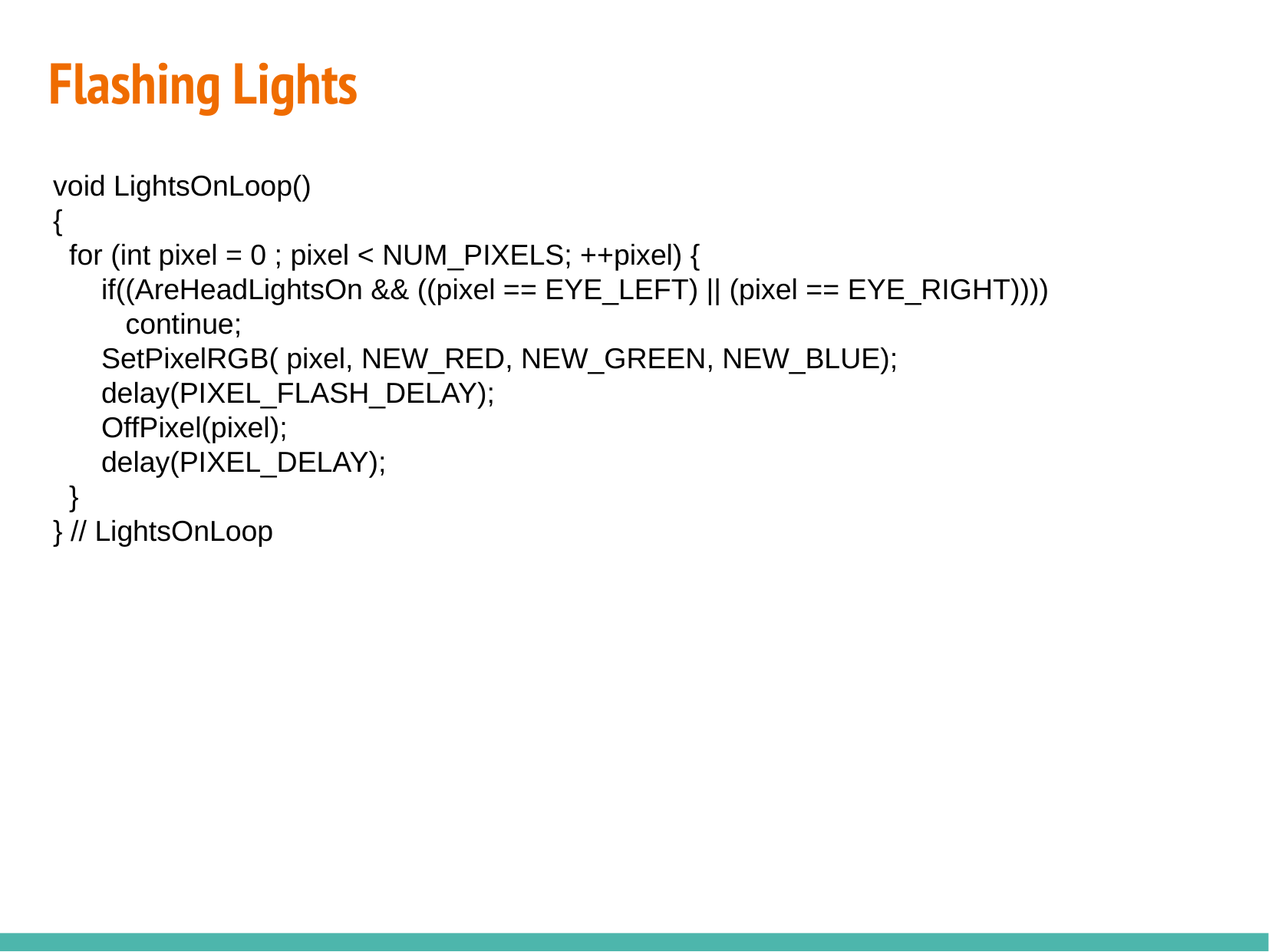

Flashing Lights
void LightsOnLoop()
{
  for (int pixel = 0 ; pixel < NUM_PIXELS; ++pixel) {
      if((AreHeadLightsOn && ((pixel == EYE_LEFT) || (pixel == EYE_RIGHT))))
         continue;
      SetPixelRGB( pixel, NEW_RED, NEW_GREEN, NEW_BLUE);
      delay(PIXEL_FLASH_DELAY);
      OffPixel(pixel);
      delay(PIXEL_DELAY);
  }
} // LightsOnLoop